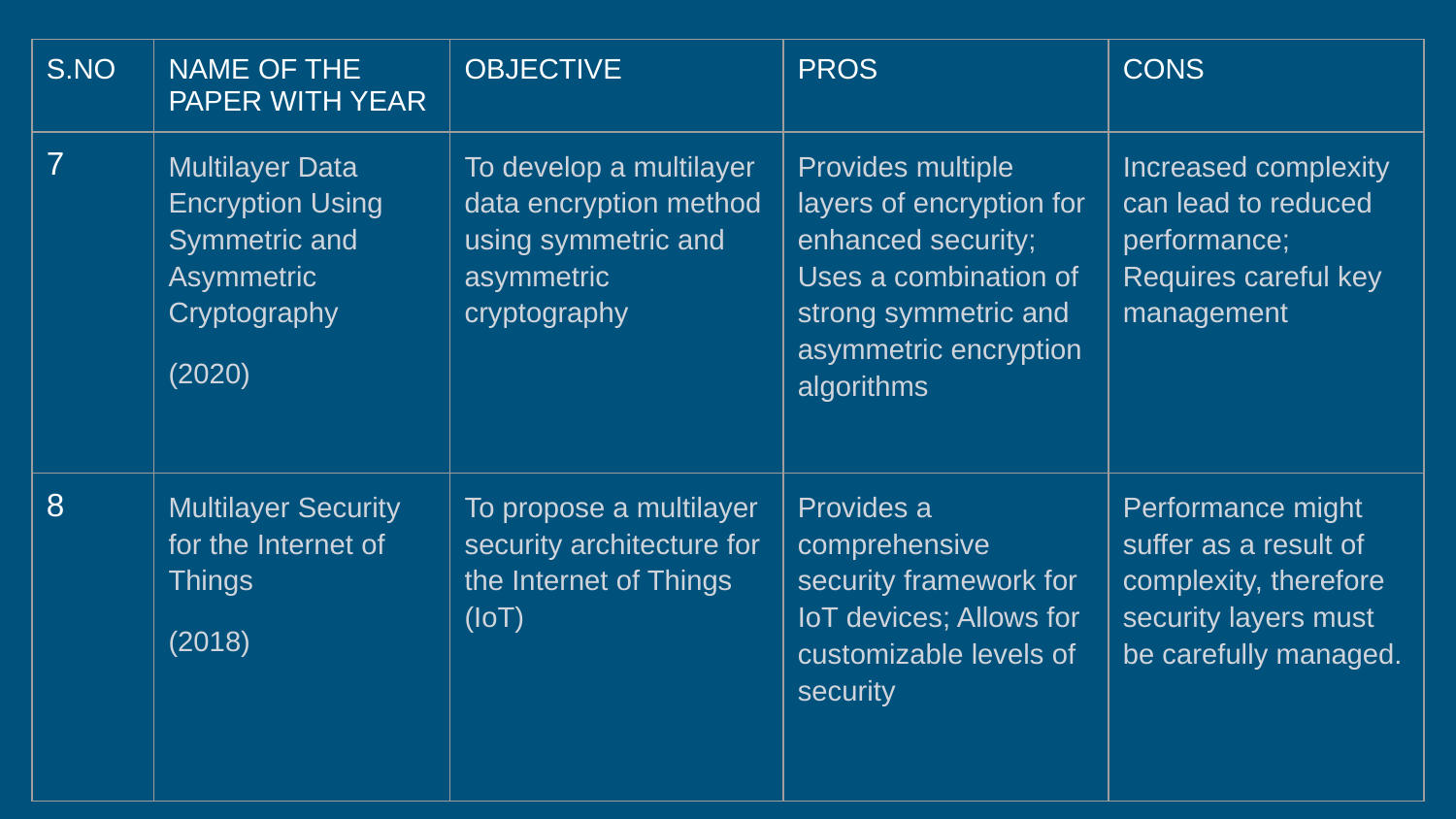

| S.NO | NAME OF THE PAPER WITH YEAR | OBJECTIVE | PROS | CONS |
| --- | --- | --- | --- | --- |
| 7 | Multilayer Data Encryption Using Symmetric and Asymmetric Cryptography (2020) | To develop a multilayer data encryption method using symmetric and asymmetric cryptography | Provides multiple layers of encryption for enhanced security; Uses a combination of strong symmetric and asymmetric encryption algorithms | Increased complexity can lead to reduced performance; Requires careful key management |
| 8 | Multilayer Security for the Internet of Things (2018) | To propose a multilayer security architecture for the Internet of Things (IoT) | Provides a comprehensive security framework for IoT devices; Allows for customizable levels of security | Performance might suffer as a result of complexity, therefore security layers must be carefully managed. |